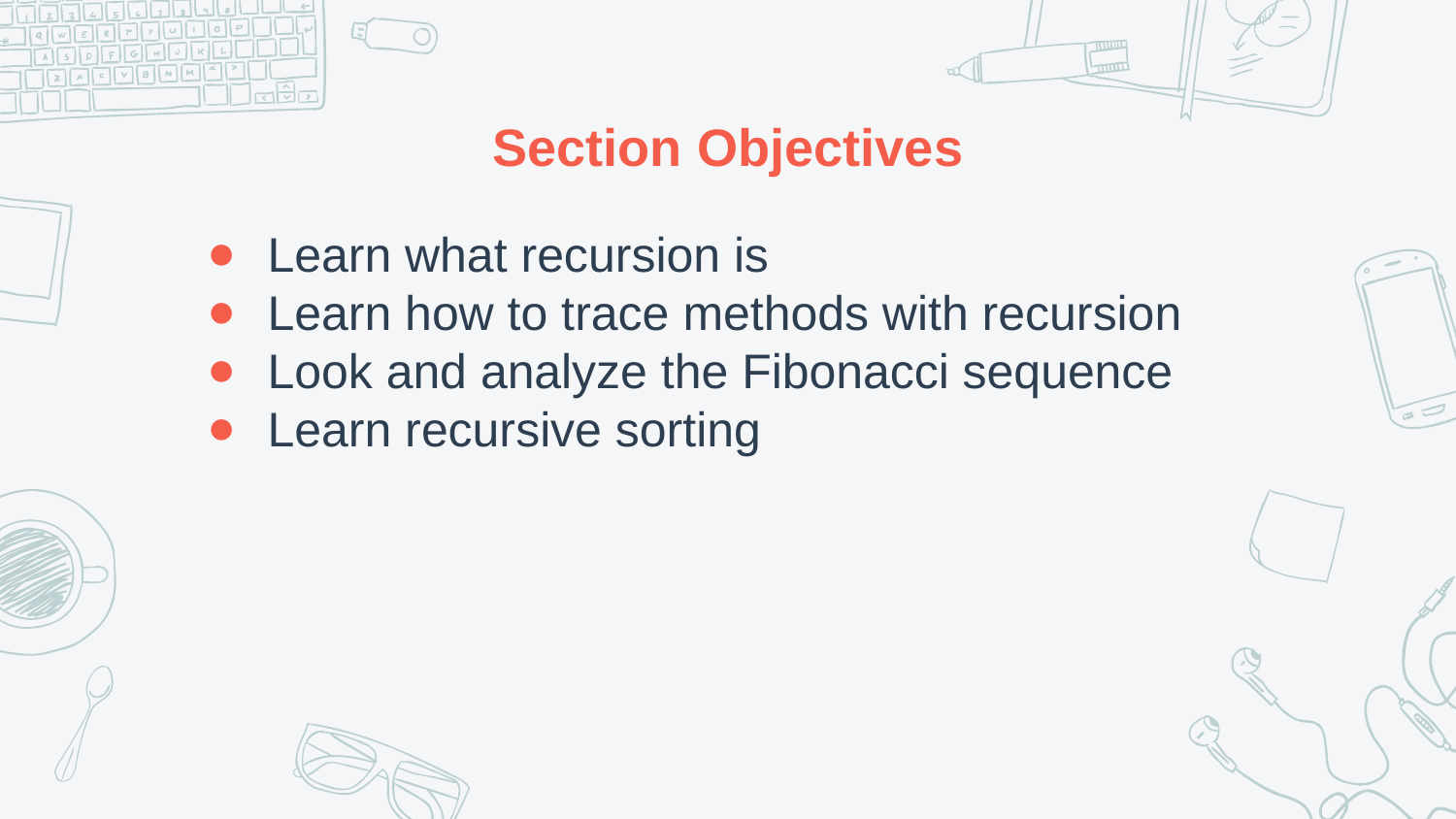

# Section Objectives
Learn what recursion is
Learn how to trace methods with recursion
Look and analyze the Fibonacci sequence
Learn recursive sorting